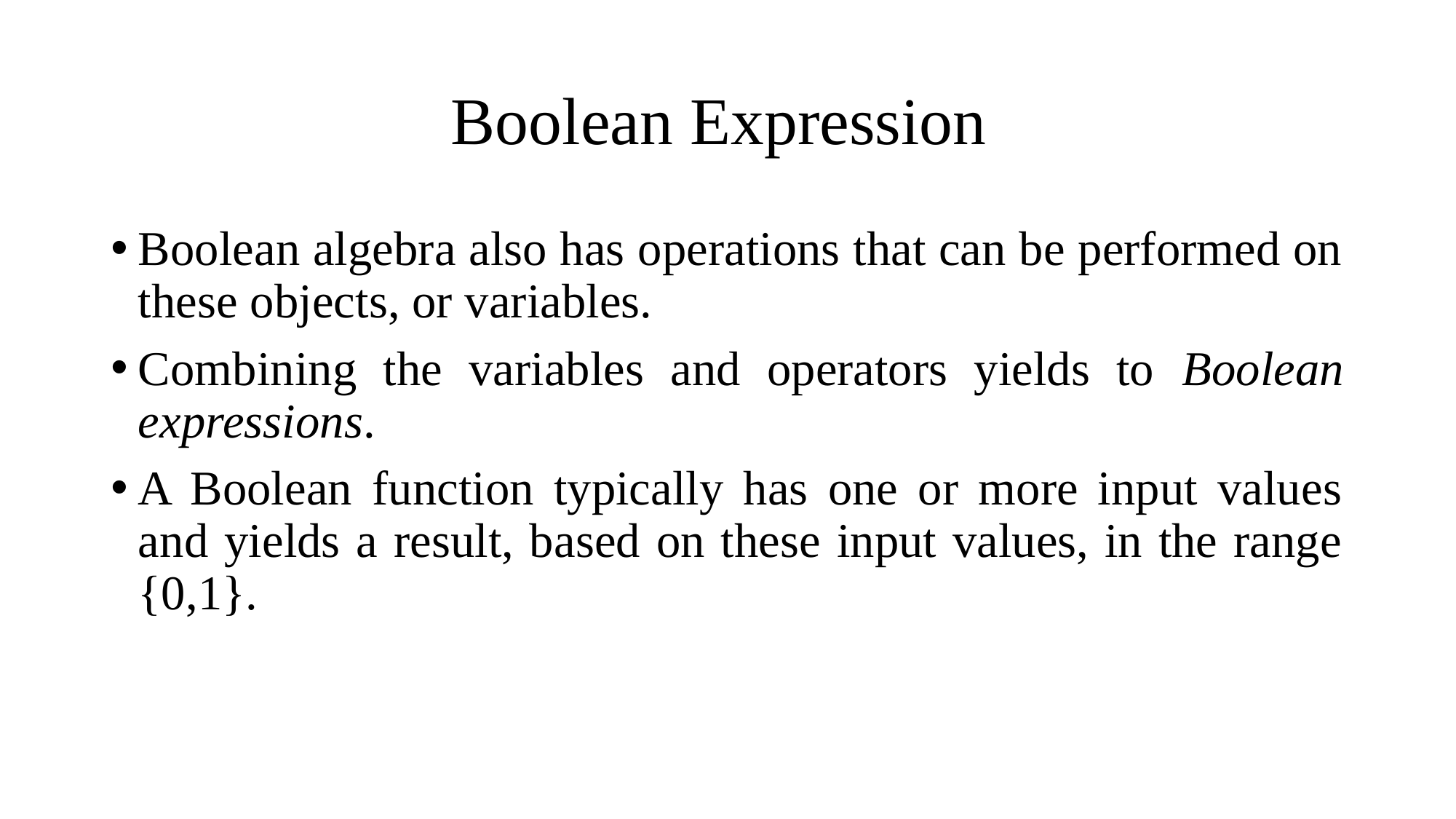

# Boolean Expression
Boolean algebra also has operations that can be performed on these objects, or variables.
Combining the variables and operators yields to Boolean expressions.
A Boolean function typically has one or more input values and yields a result, based on these input values, in the range {0,1}.